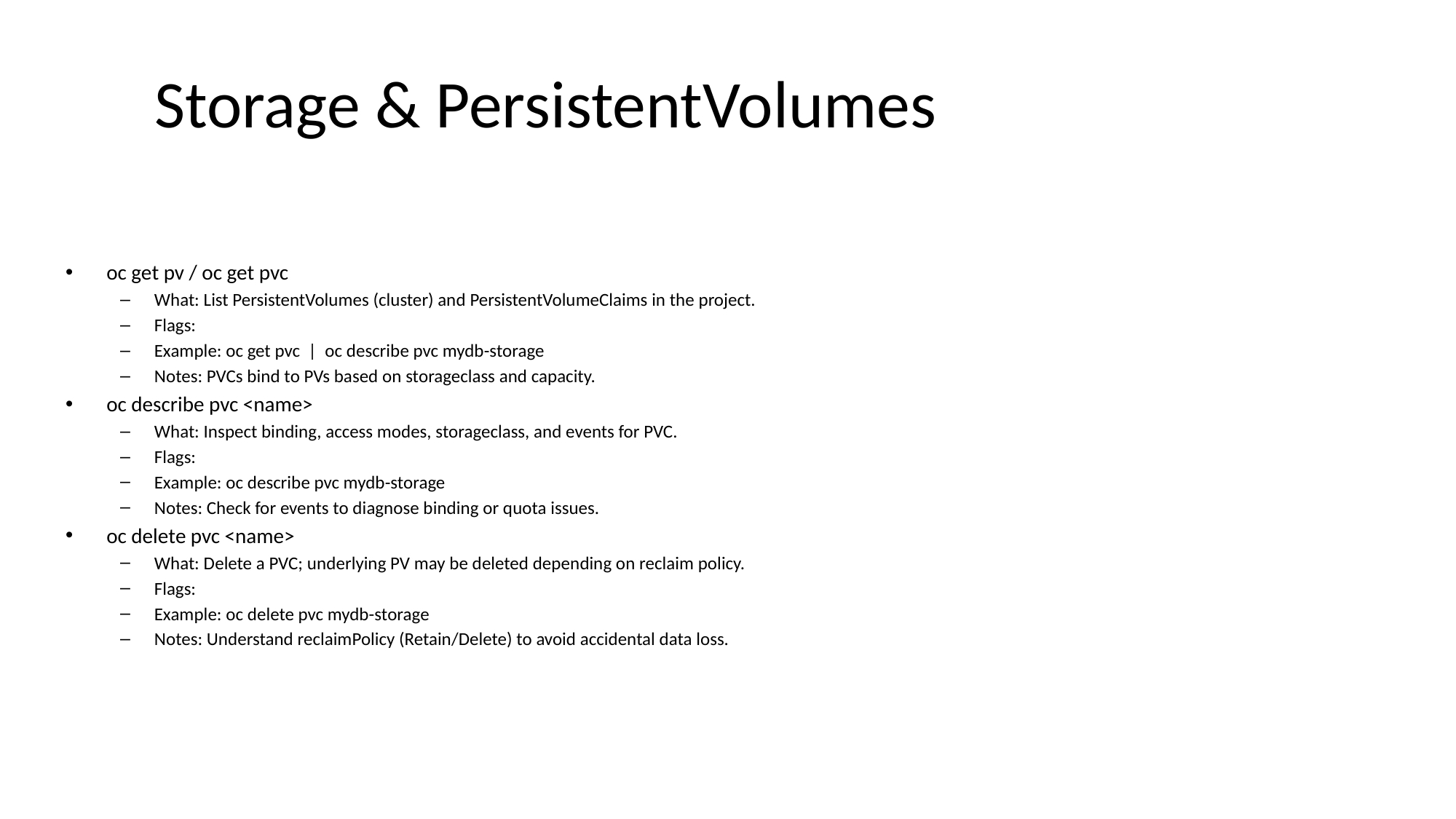

# Storage & PersistentVolumes

oc get pv / oc get pvc
What: List PersistentVolumes (cluster) and PersistentVolumeClaims in the project.
Flags:
Example: oc get pvc  |  oc describe pvc mydb-storage
Notes: PVCs bind to PVs based on storageclass and capacity.
oc describe pvc <name>
What: Inspect binding, access modes, storageclass, and events for PVC.
Flags:
Example: oc describe pvc mydb-storage
Notes: Check for events to diagnose binding or quota issues.
oc delete pvc <name>
What: Delete a PVC; underlying PV may be deleted depending on reclaim policy.
Flags:
Example: oc delete pvc mydb-storage
Notes: Understand reclaimPolicy (Retain/Delete) to avoid accidental data loss.